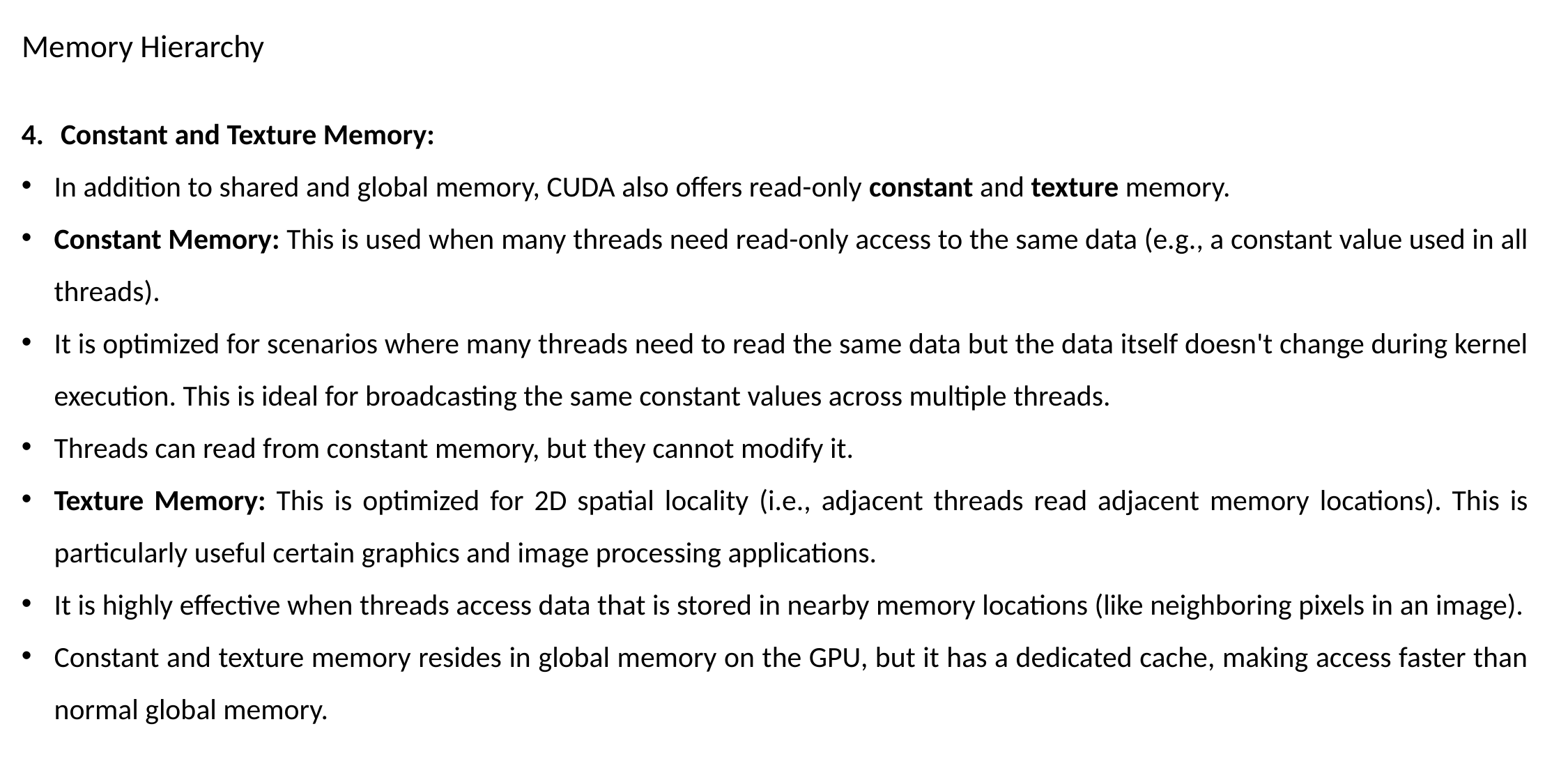

# Memory Hierarchy
Constant and Texture Memory:
In addition to shared and global memory, CUDA also offers read-only constant and texture memory.
Constant Memory: This is used when many threads need read-only access to the same data (e.g., a constant value used in all threads).
It is optimized for scenarios where many threads need to read the same data but the data itself doesn't change during kernel execution. This is ideal for broadcasting the same constant values across multiple threads.
Threads can read from constant memory, but they cannot modify it.
Texture Memory: This is optimized for 2D spatial locality (i.e., adjacent threads read adjacent memory locations). This is particularly useful certain graphics and image processing applications.
It is highly effective when threads access data that is stored in nearby memory locations (like neighboring pixels in an image).
Constant and texture memory resides in global memory on the GPU, but it has a dedicated cache, making access faster than normal global memory.